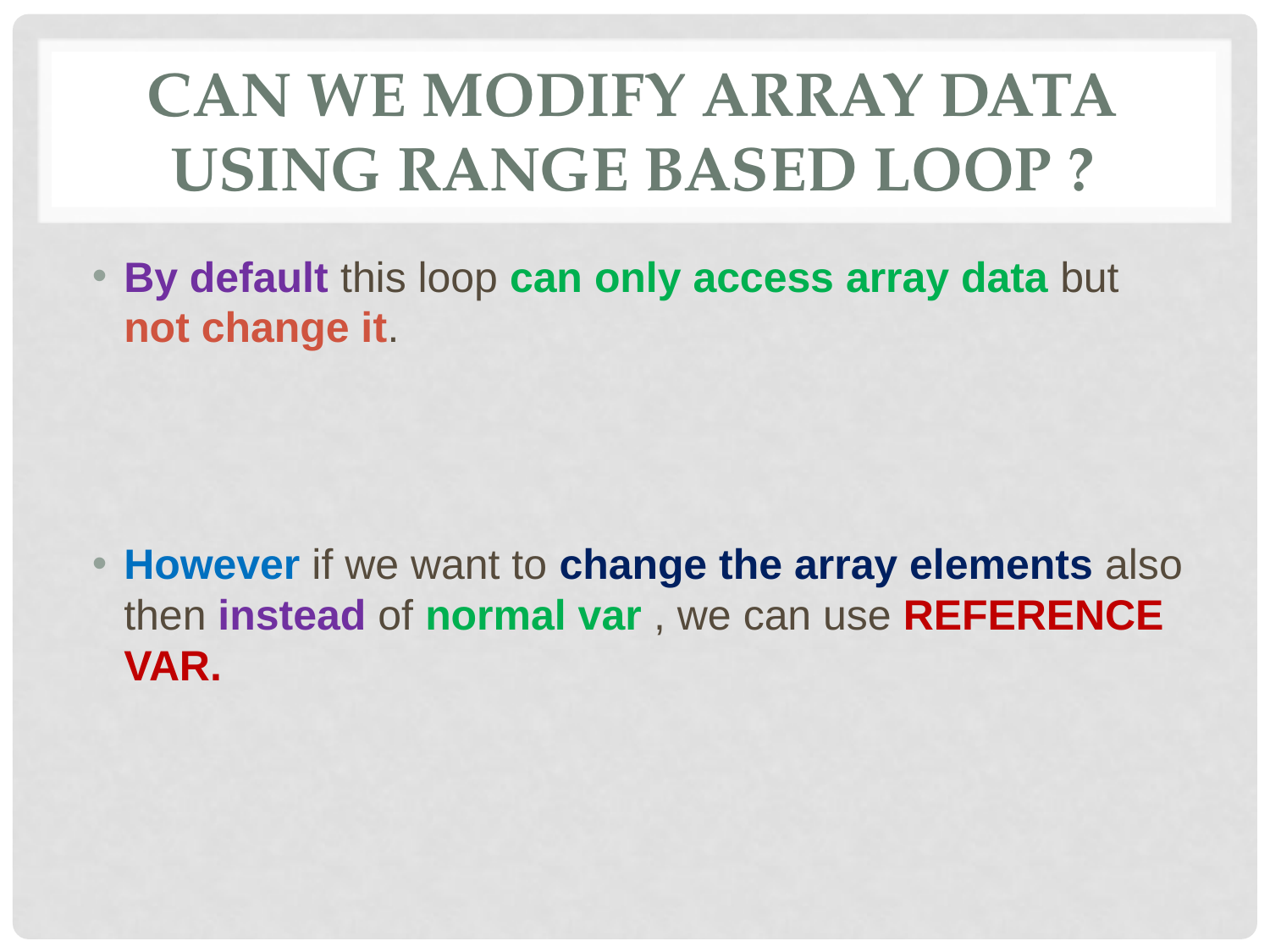

# Can we modify array data using range based loop ?
By default this loop can only access array data but not change it.

However if we want to change the array elements also then instead of normal var , we can use REFERENCE VAR.